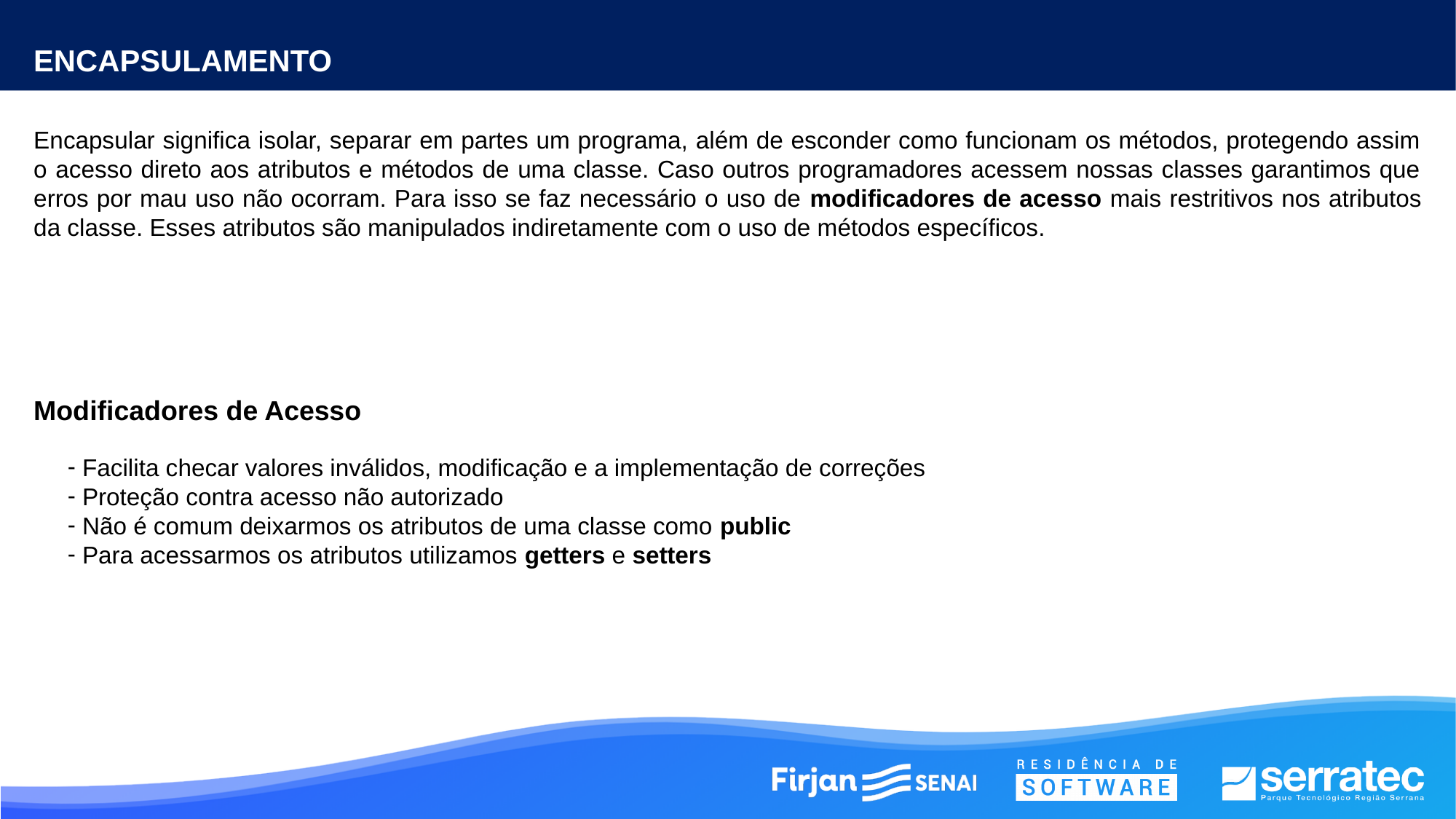

ENCAPSULAMENTO
Encapsular significa isolar, separar em partes um programa, além de esconder como funcionam os métodos, protegendo assim o acesso direto aos atributos e métodos de uma classe. Caso outros programadores acessem nossas classes garantimos que erros por mau uso não ocorram. Para isso se faz necessário o uso de modificadores de acesso mais restritivos nos atributos da classe. Esses atributos são manipulados indiretamente com o uso de métodos específicos.
Modificadores de Acesso
 Facilita checar valores inválidos, modificação e a implementação de correções
 Proteção contra acesso não autorizado
 Não é comum deixarmos os atributos de uma classe como public
 Para acessarmos os atributos utilizamos getters e setters